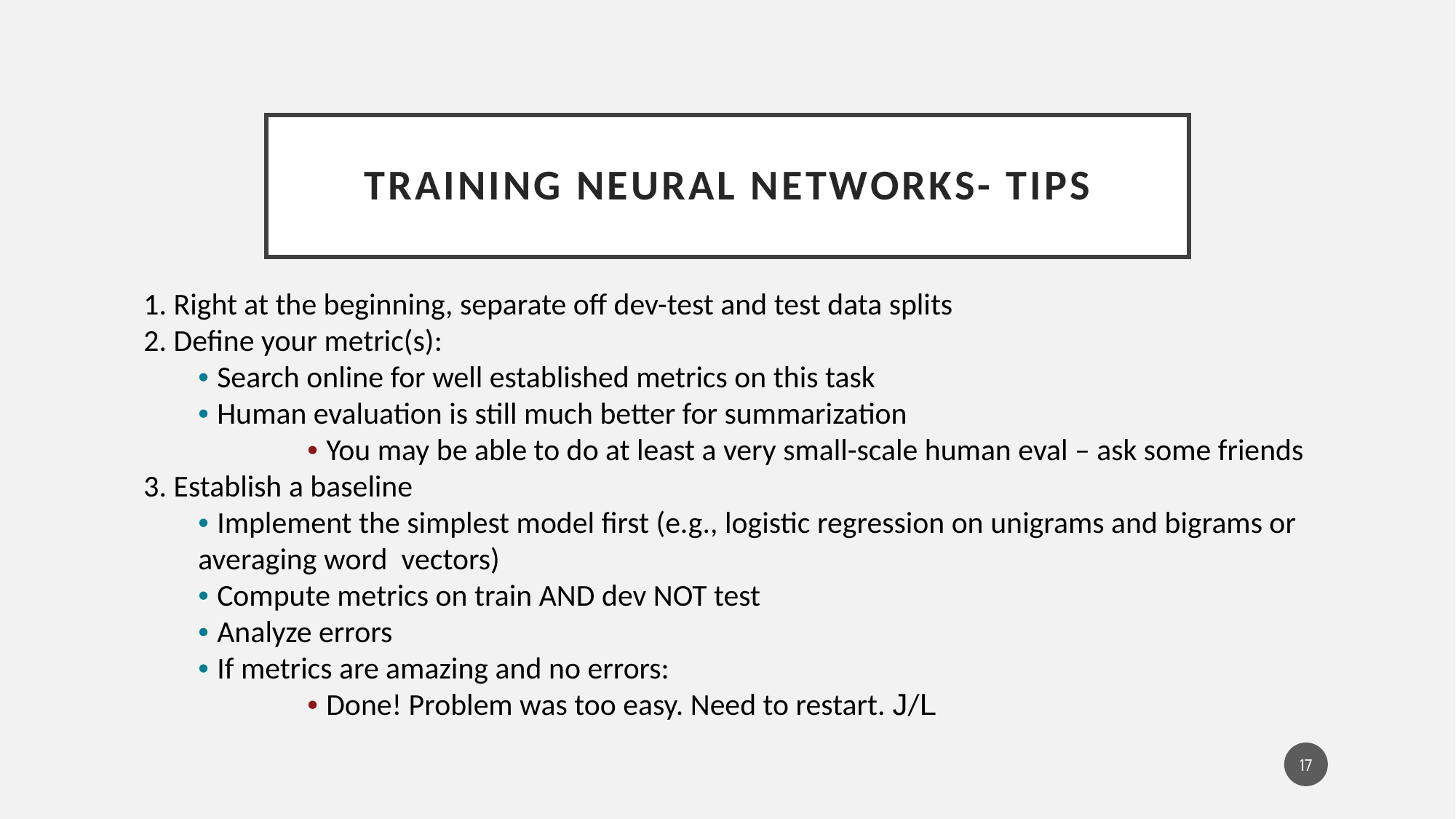

# Training Neural Networks- tips
1. Right at the beginning, separate off dev-test and test data splits
2. Define your metric(s):
• Search online for well established metrics on this task
• Human evaluation is still much better for summarization
	• You may be able to do at least a very small-scale human eval – ask some friends
3. Establish a baseline
• Implement the simplest model first (e.g., logistic regression on unigrams and bigrams or  averaging word  vectors)
• Compute metrics on train AND dev NOT test
• Analyze errors
• If metrics are amazing and no errors:
	• Done! Problem was too easy. Need to restart. J/L
17